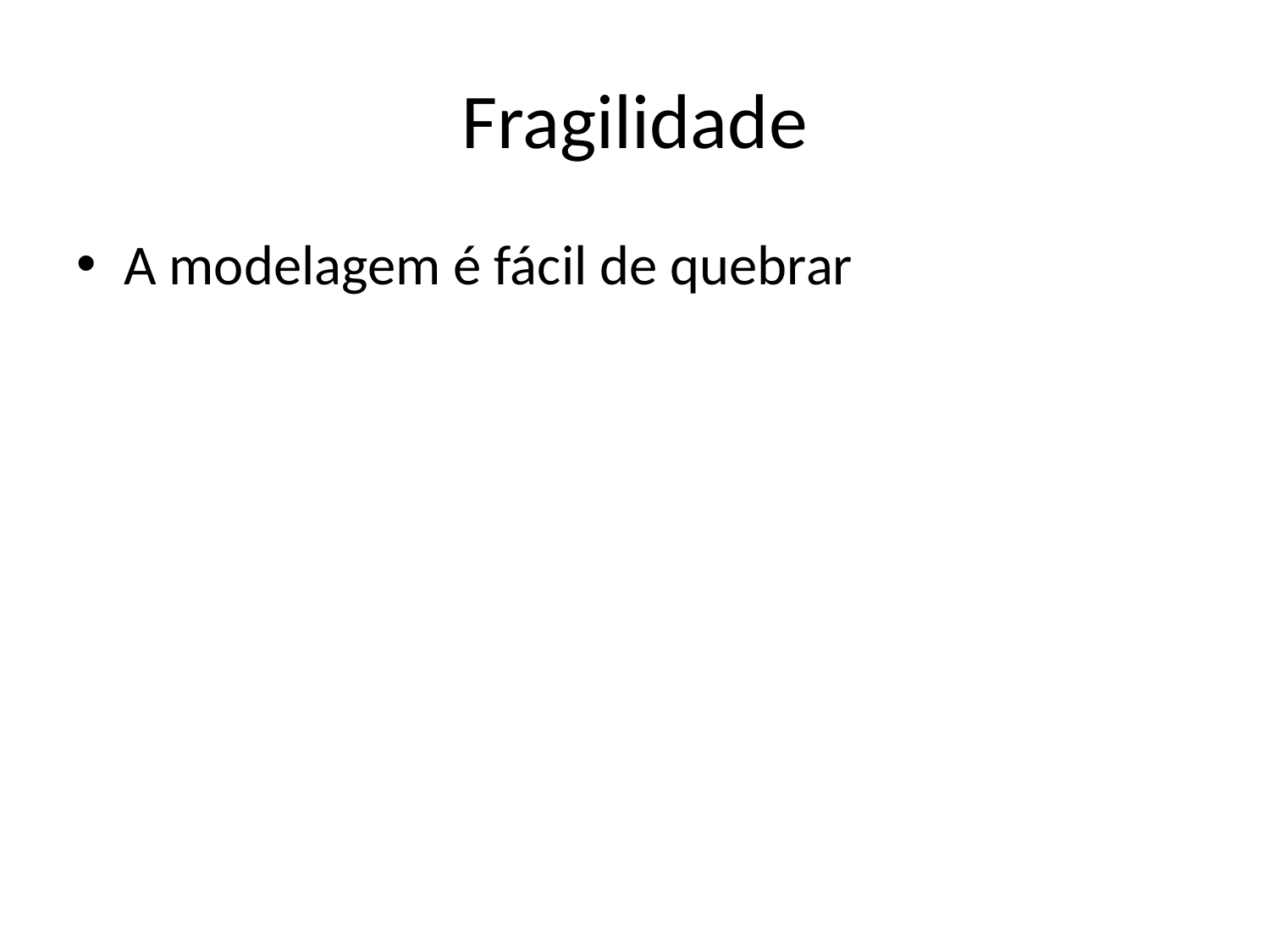

# Fragilidade
A modelagem é fácil de quebrar